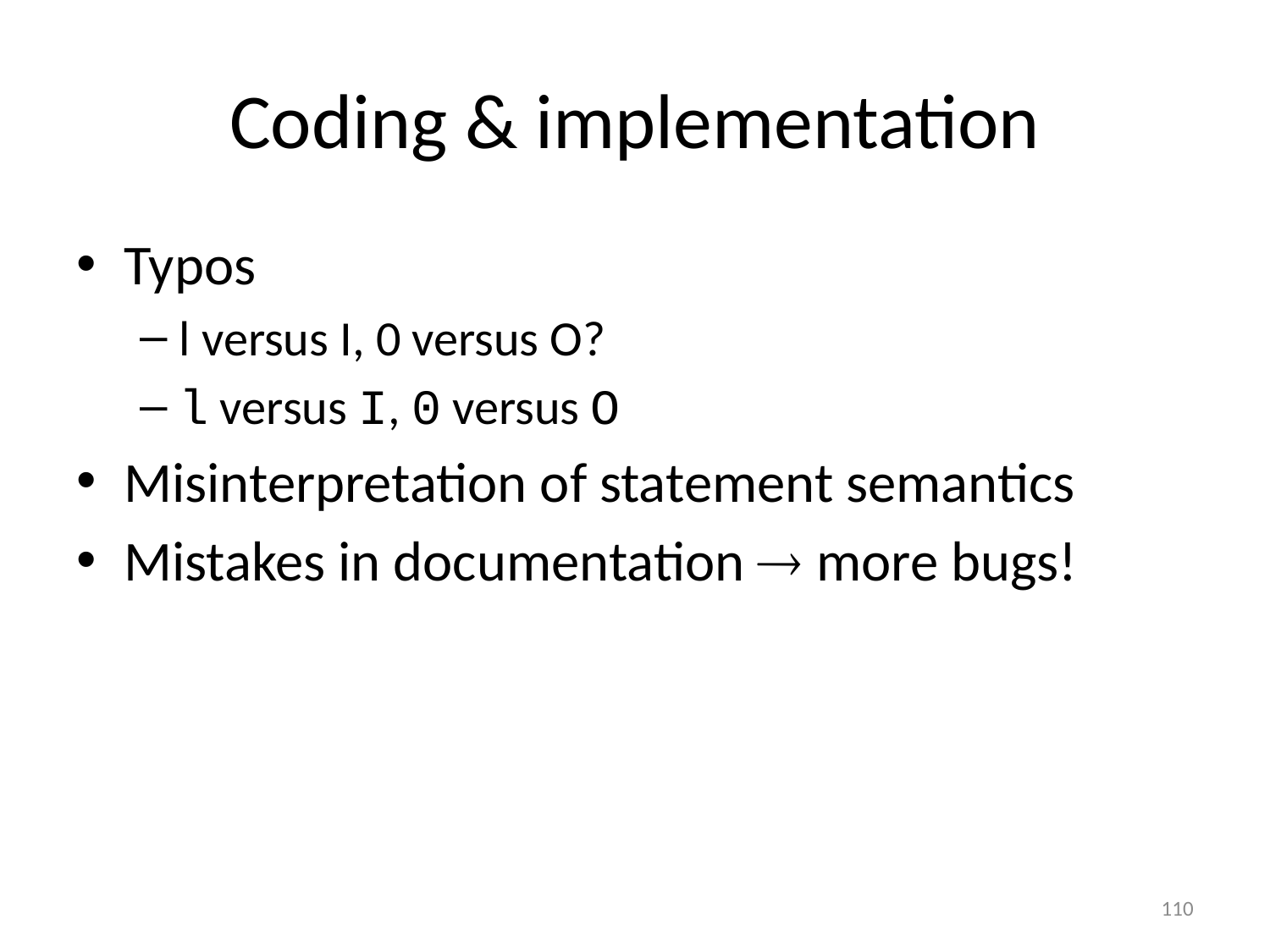

# Coding & implementation
Typos
l versus I, 0 versus O?
l versus I, 0 versus O
Misinterpretation of statement semantics
Mistakes in documentation → more bugs!
110